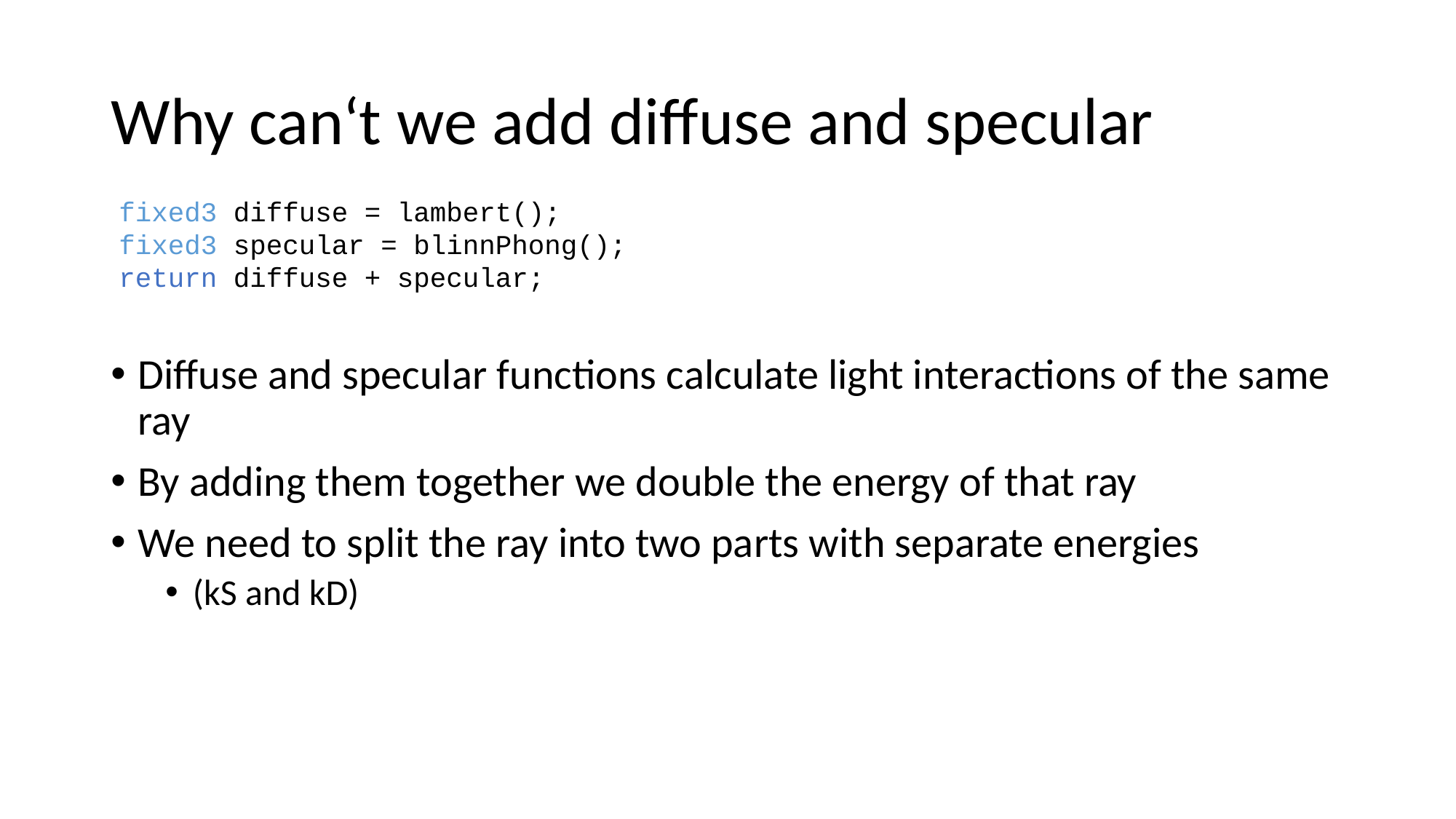

# Why can‘t we add diffuse and specular
fixed3 diffuse = lambert();
fixed3 specular = blinnPhong();
return diffuse + specular;
Diffuse and specular functions calculate light interactions of the same ray
By adding them together we double the energy of that ray
We need to split the ray into two parts with separate energies
(kS and kD)